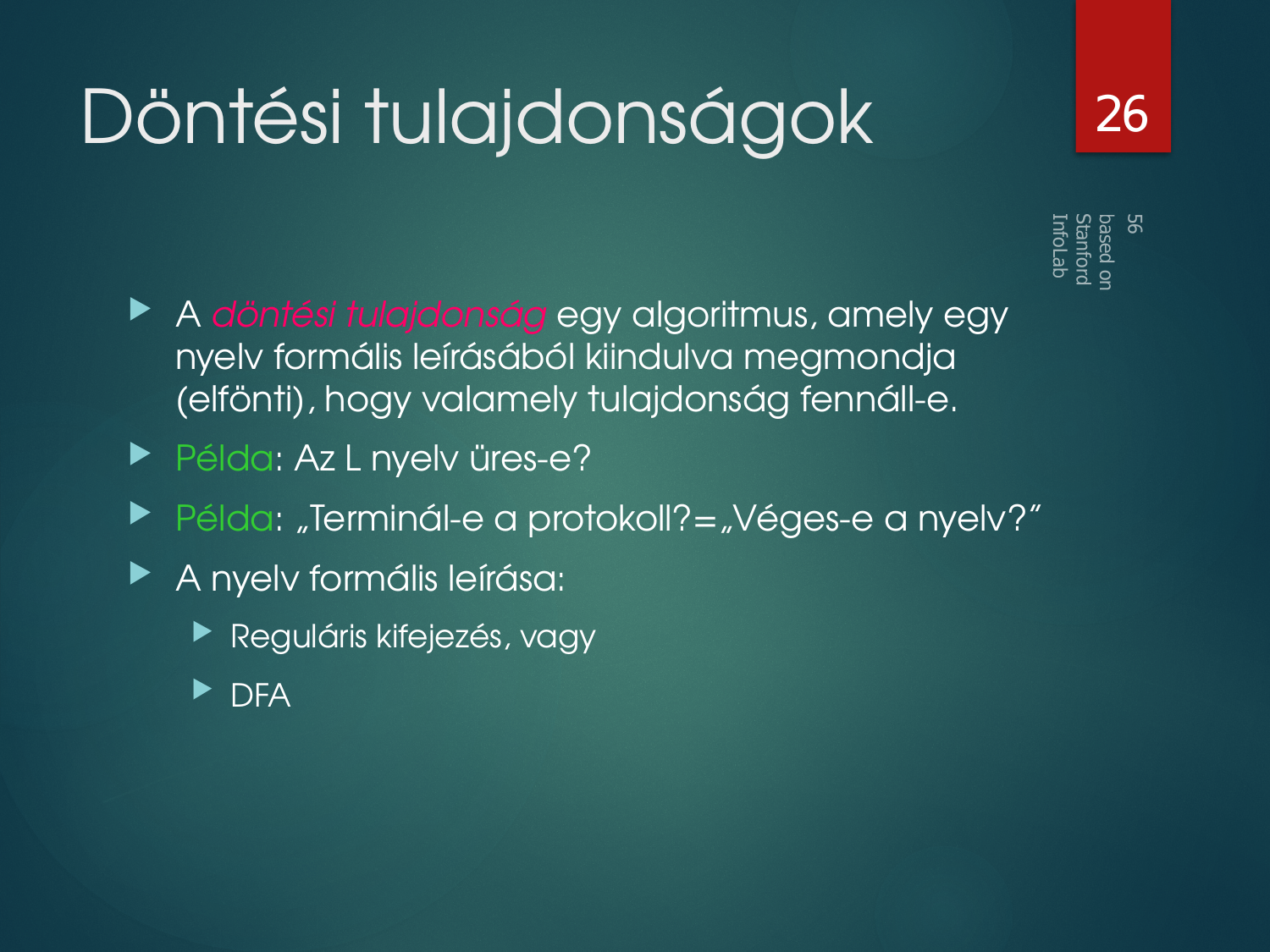

26
# Döntési tulajdonságok
based on Stanford InfoLab
A döntési tulajdonság egy algoritmus, amely egy nyelv formális leírásából kiindulva megmondja (elfönti), hogy valamely tulajdonság fennáll-e.
Példa: Az L nyelv üres-e?
Példa: „Terminál-e a protokoll?=„Véges-e a nyelv?”
A nyelv formális leírása:
Reguláris kifejezés, vagy
DFA

56